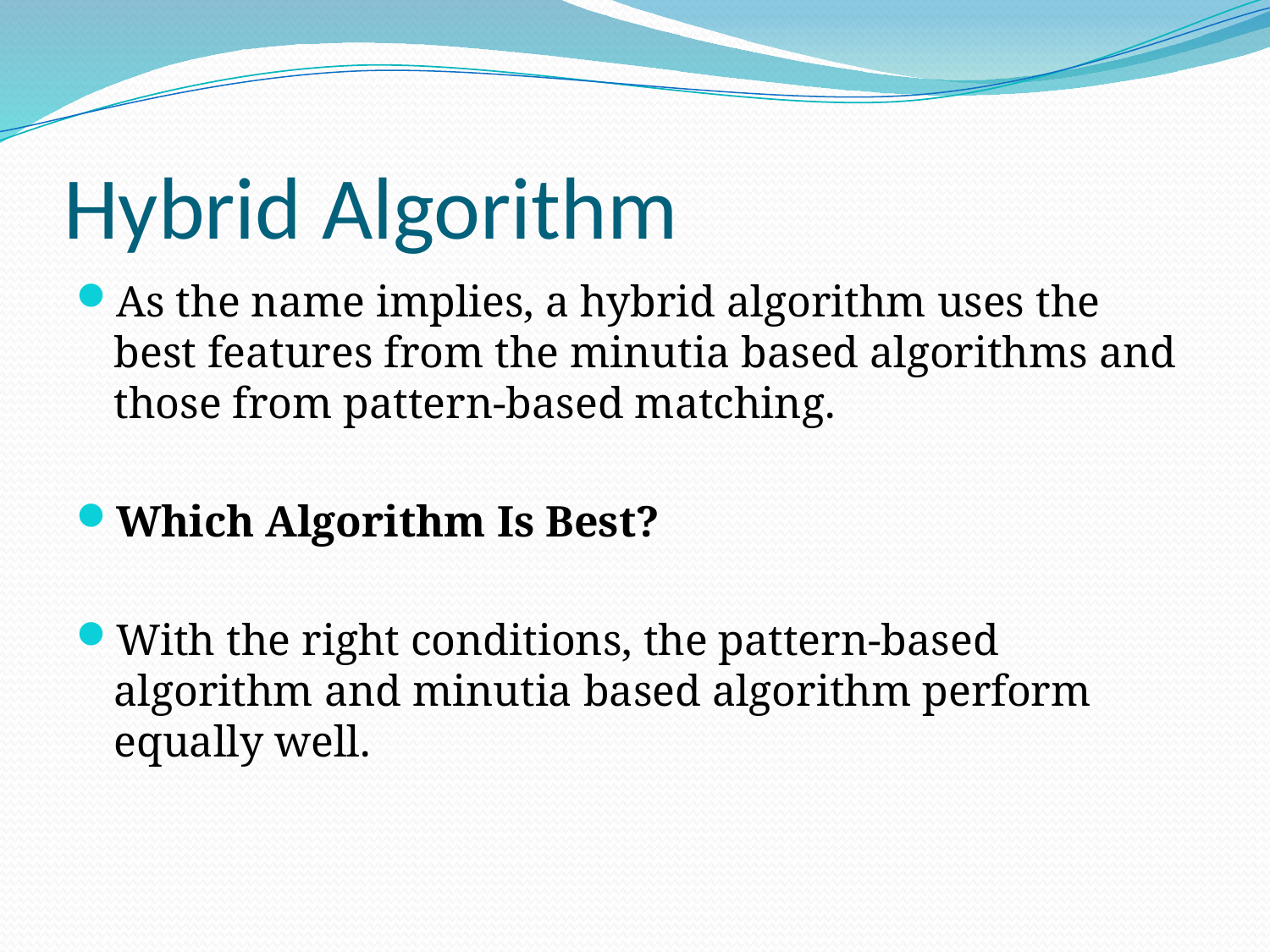

Hybrid Algorithm
As the name implies, a hybrid algorithm uses the best features from the minutia based algorithms and those from pattern-based matching.

Which Algorithm Is Best?

With the right conditions, the pattern-based algorithm and minutia based algorithm perform equally well.